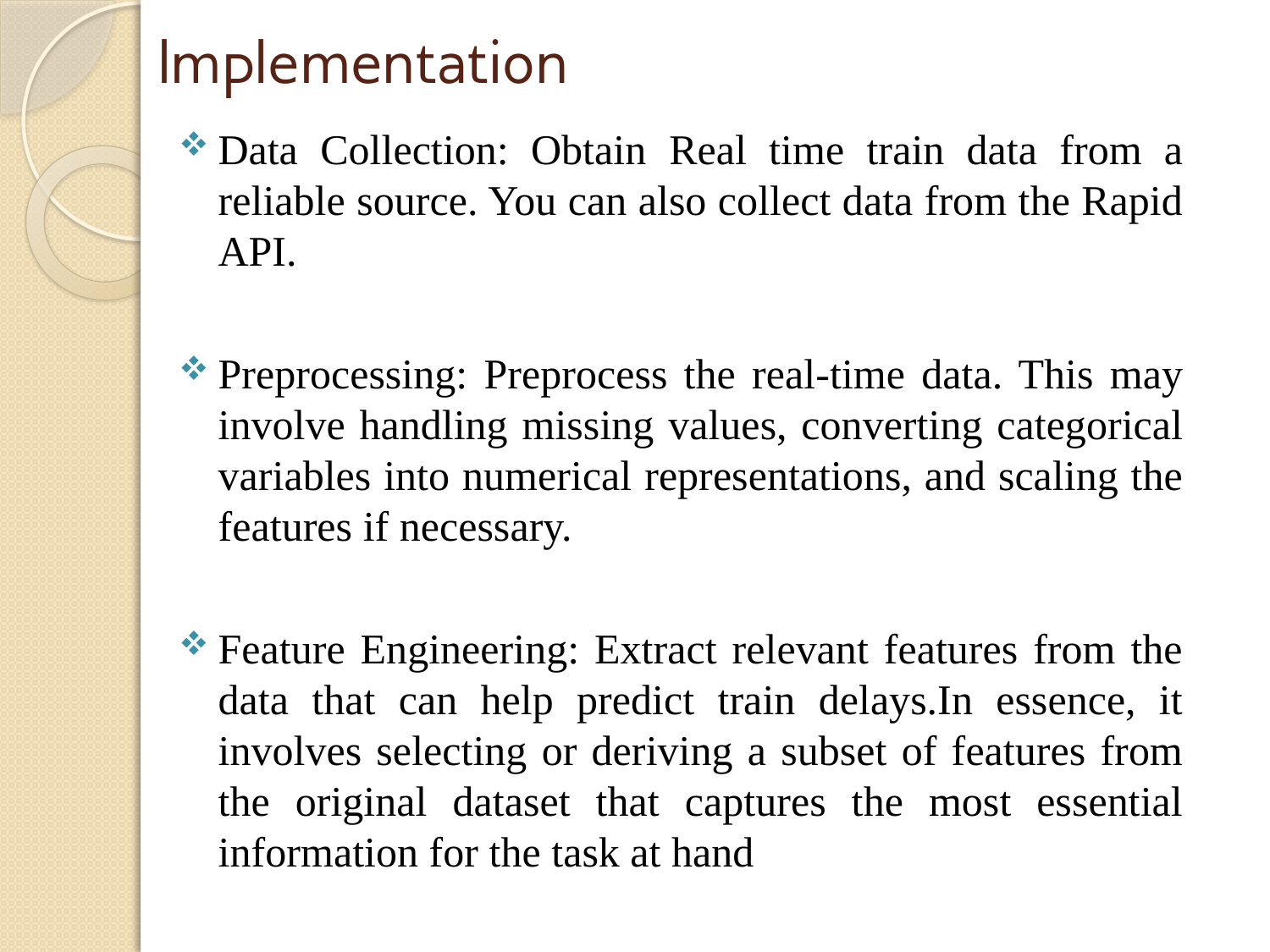

# Implementation
Data Collection: Obtain Real time train data from a reliable source. You can also collect data from the Rapid API.

Preprocessing: Preprocess the real-time data. This may involve handling missing values, converting categorical variables into numerical representations, and scaling the features if necessary.

Feature Engineering: Extract relevant features from the data that can help predict train delays.In essence, it involves selecting or deriving a subset of features from the original dataset that captures the most essential information for the task at hand